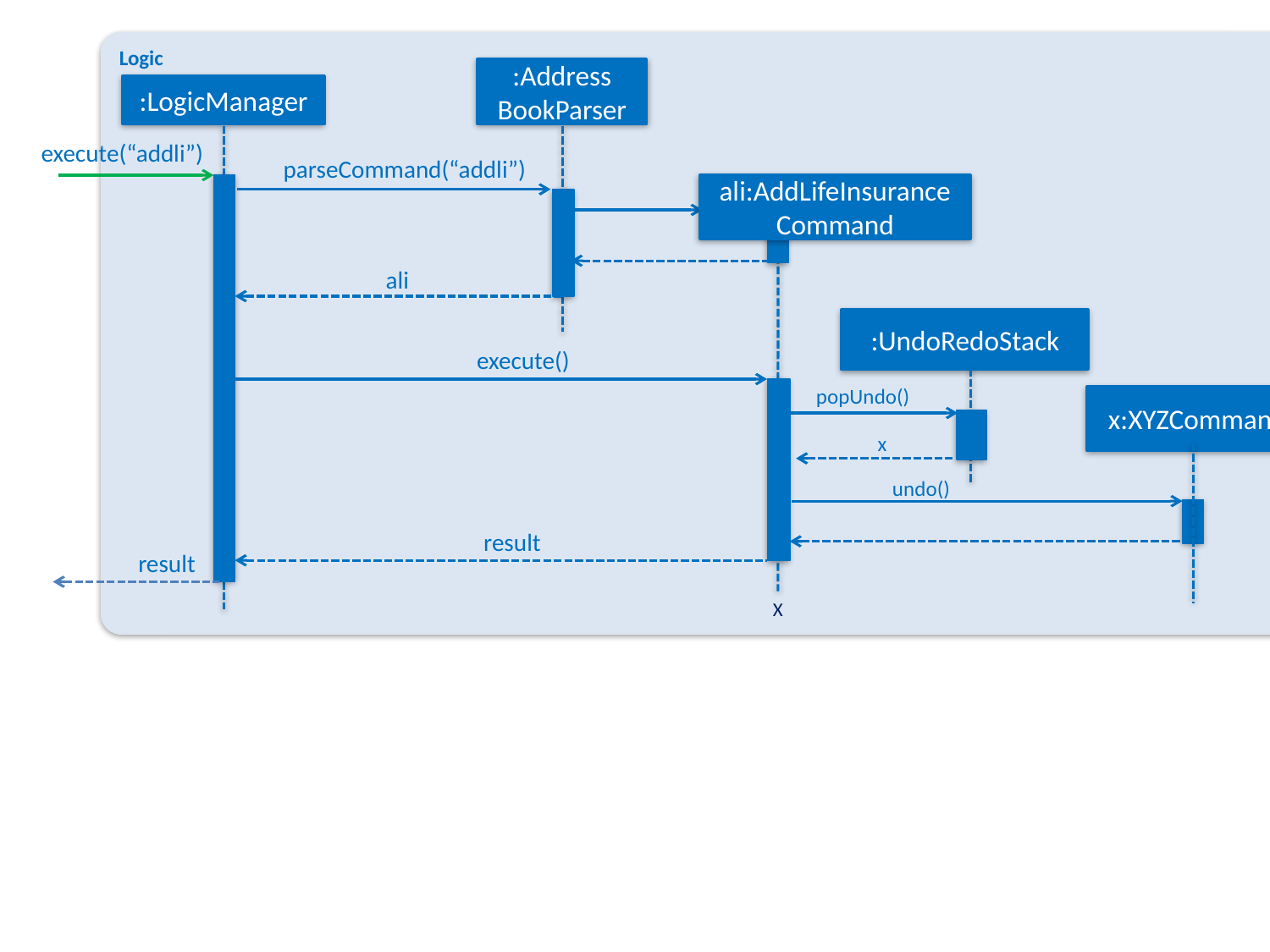

Logic
:Address
BookParser
:LogicManager
execute(“addli”)
parseCommand(“addli”)

ali:AddLifeInsurance
Command

ali
:UndoRedoStack
execute()

popUndo()
x:XYZCommand

x
undo()

result
result
X